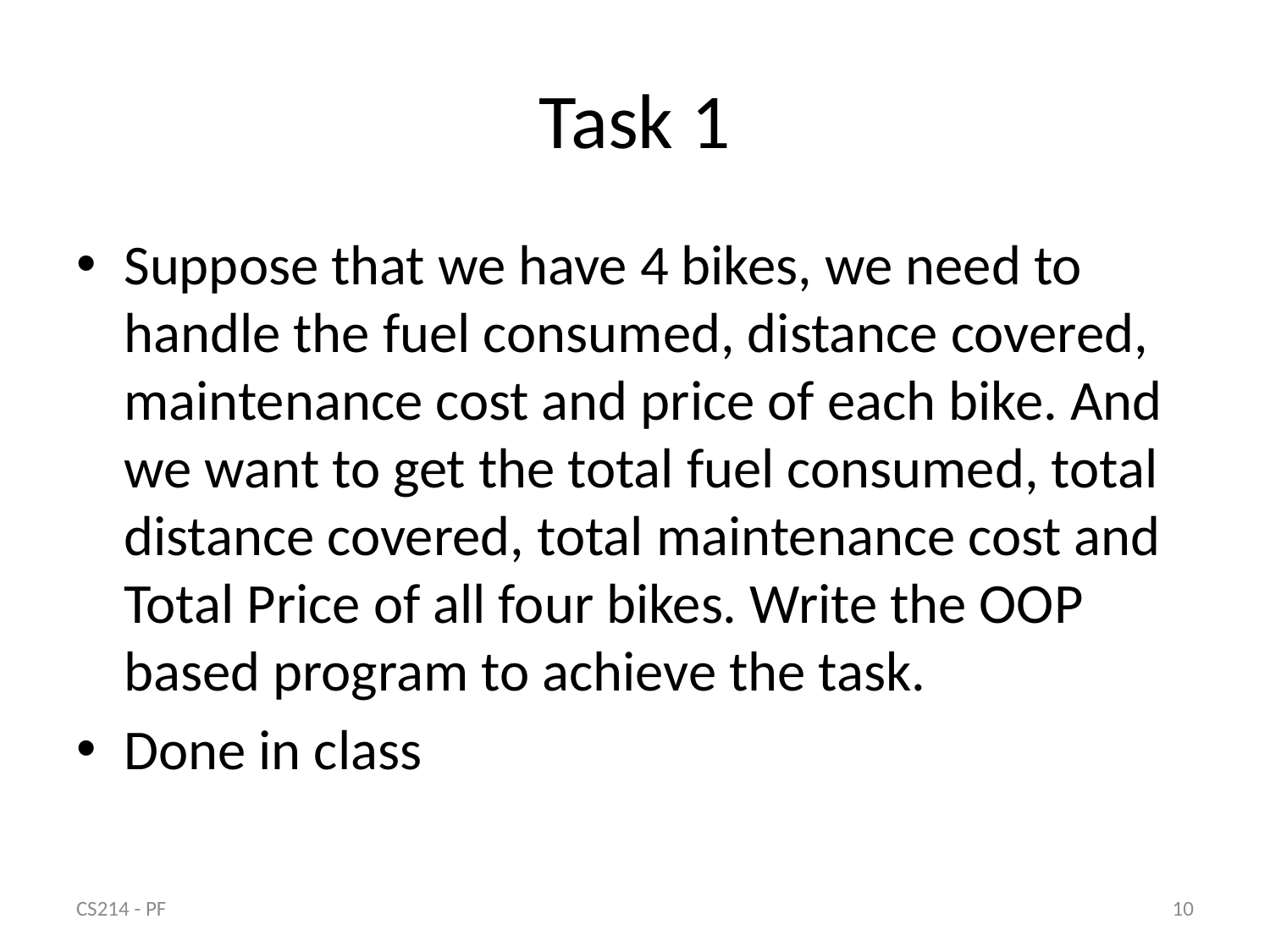

# Task 1
Suppose that we have 4 bikes, we need to handle the fuel consumed, distance covered, maintenance cost and price of each bike. And we want to get the total fuel consumed, total distance covered, total maintenance cost and Total Price of all four bikes. Write the OOP based program to achieve the task.
Done in class
CS214 - PF
10